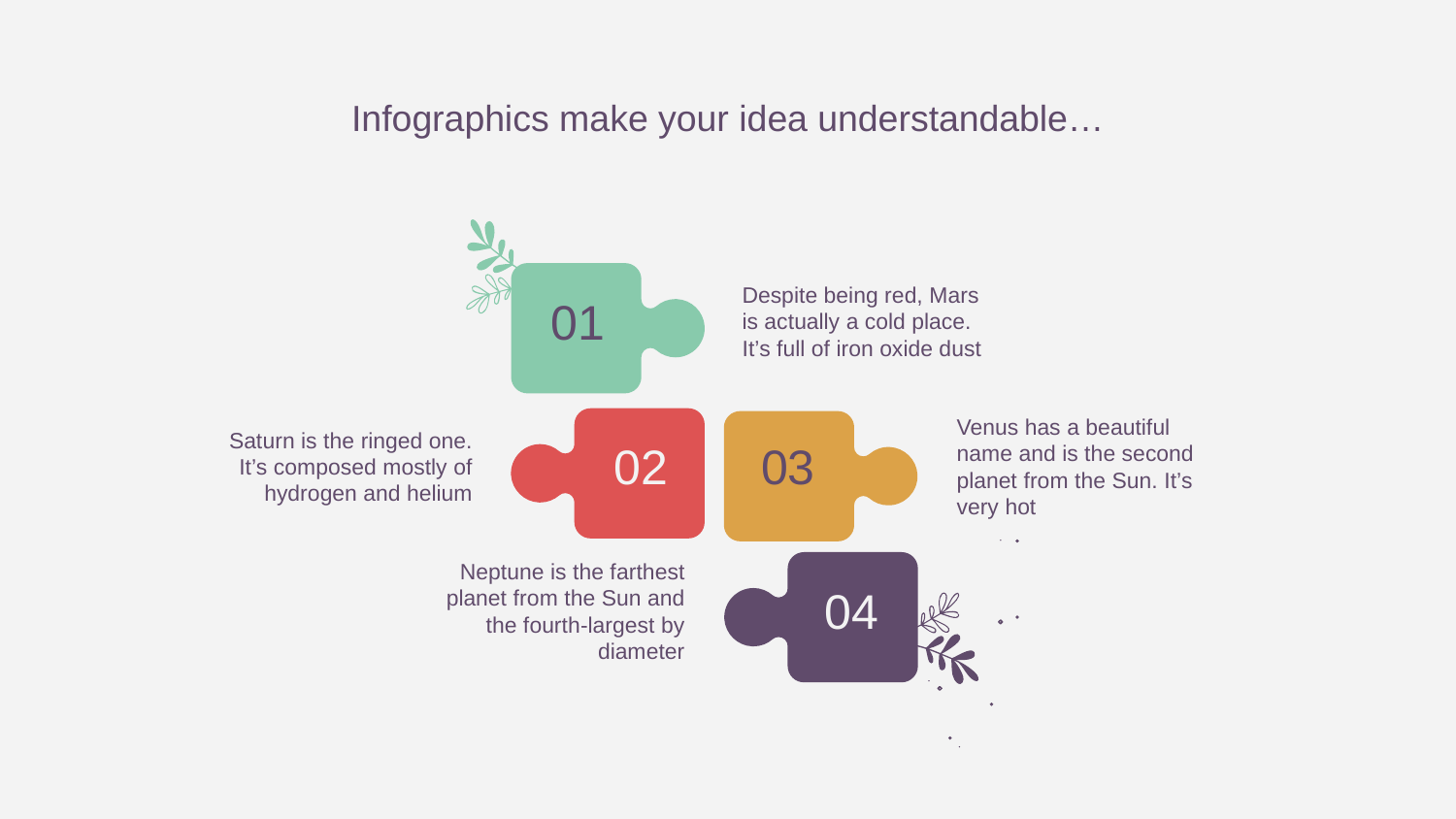

# Infographics make your idea understandable…

Despite being red, Mars is actually a cold place. It’s full of iron oxide dust
01

Saturn is the ringed one. It’s composed mostly of hydrogen and helium
Venus has a beautiful name and is the second planet from the Sun. It’s very hot
02
03

Neptune is the farthest planet from the Sun and the fourth-largest by diameter
04